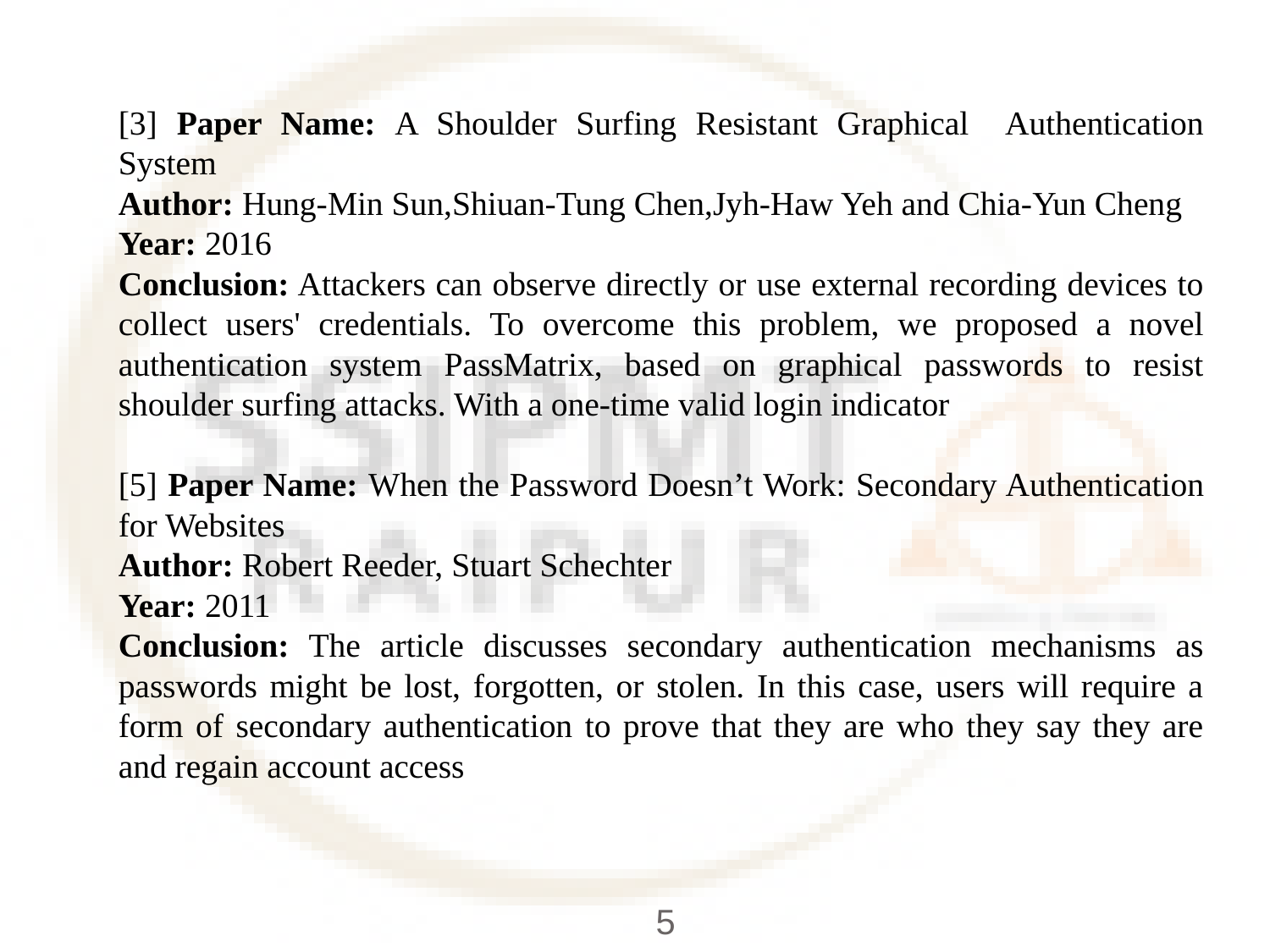

[3] Paper Name: A Shoulder Surfing Resistant Graphical  Authentication System
Author: Hung-Min Sun,Shiuan-Tung Chen,Jyh-Haw Yeh and Chia-Yun Cheng
Year: 2016
Conclusion: Attackers can observe directly or use external recording devices to collect users' credentials. To overcome this problem, we proposed a novel authentication system PassMatrix, based on graphical passwords to resist shoulder surfing attacks. With a one-time valid login indicator

[5] Paper Name: When the Password Doesn’t Work: Secondary Authentication for Websites
Author: Robert Reeder, Stuart Schechter
Year: 2011
Conclusion: The article discusses secondary authentication mechanisms as passwords might be lost, forgotten, or stolen. In this case, users will require a form of secondary authentication to prove that they are who they say they are and regain account access
5